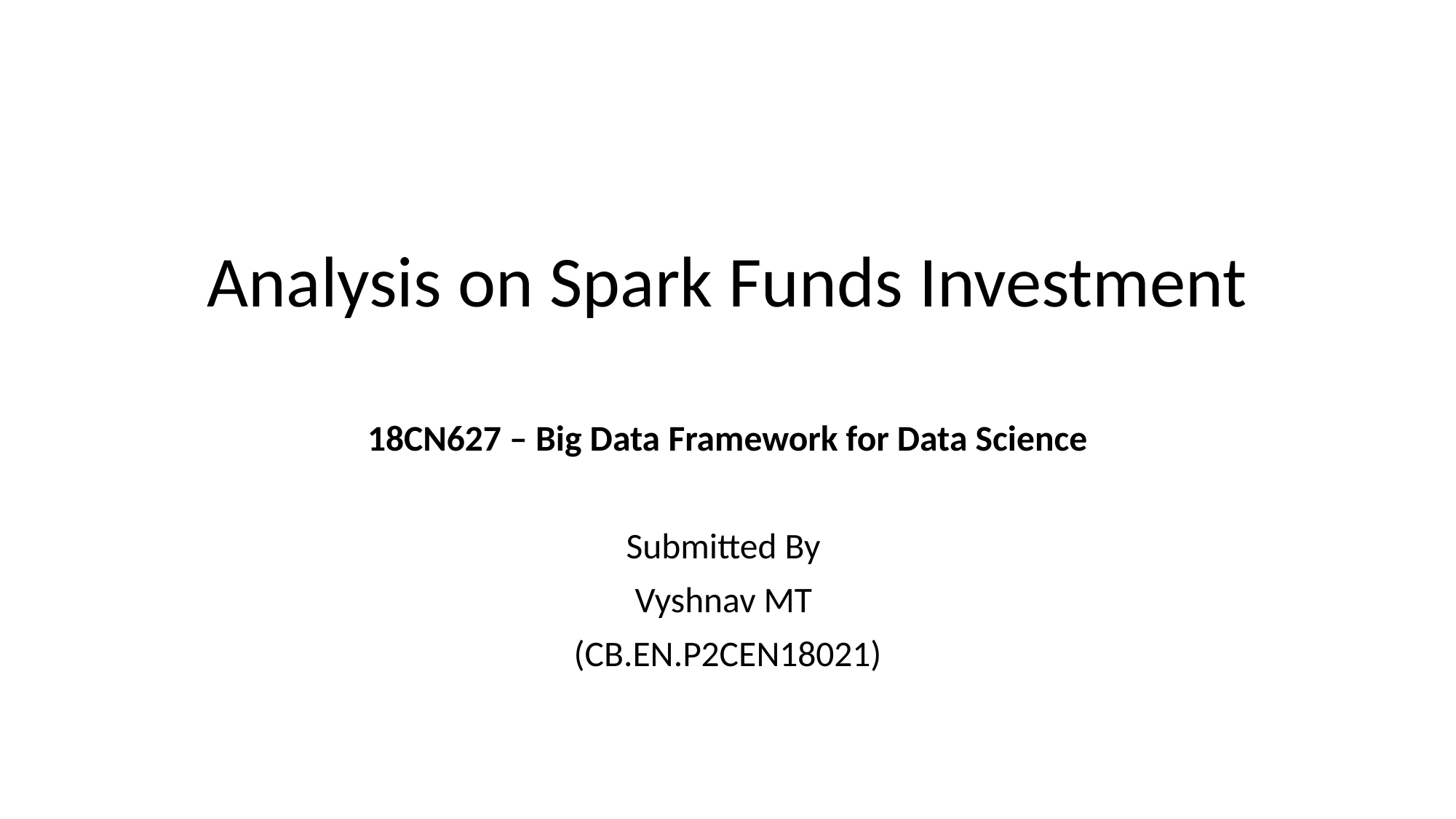

# Analysis on Spark Funds Investment
18CN627 – Big Data Framework for Data Science

Submitted By
Vyshnav MT
(CB.EN.P2CEN18021)